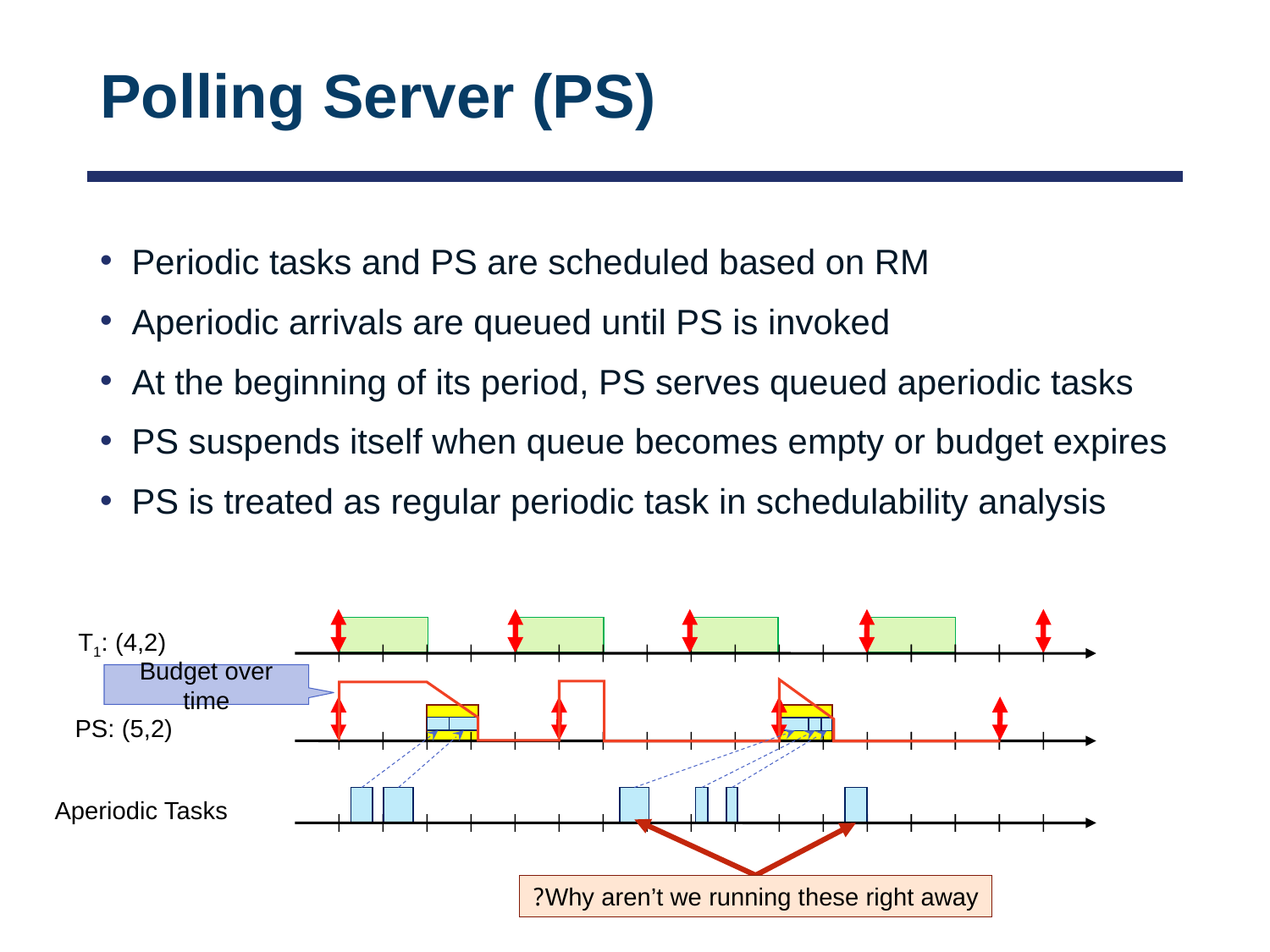

# Polling Server (PS)
Periodic tasks and PS are scheduled based on RM
Aperiodic arrivals are queued until PS is invoked
At the beginning of its period, PS serves queued aperiodic tasks
PS suspends itself when queue becomes empty or budget expires
PS is treated as regular periodic task in schedulability analysis

T1: (4,2)

Budget over time

PS: (5,2)

Aperiodic Tasks

Why aren’t we running these right away?